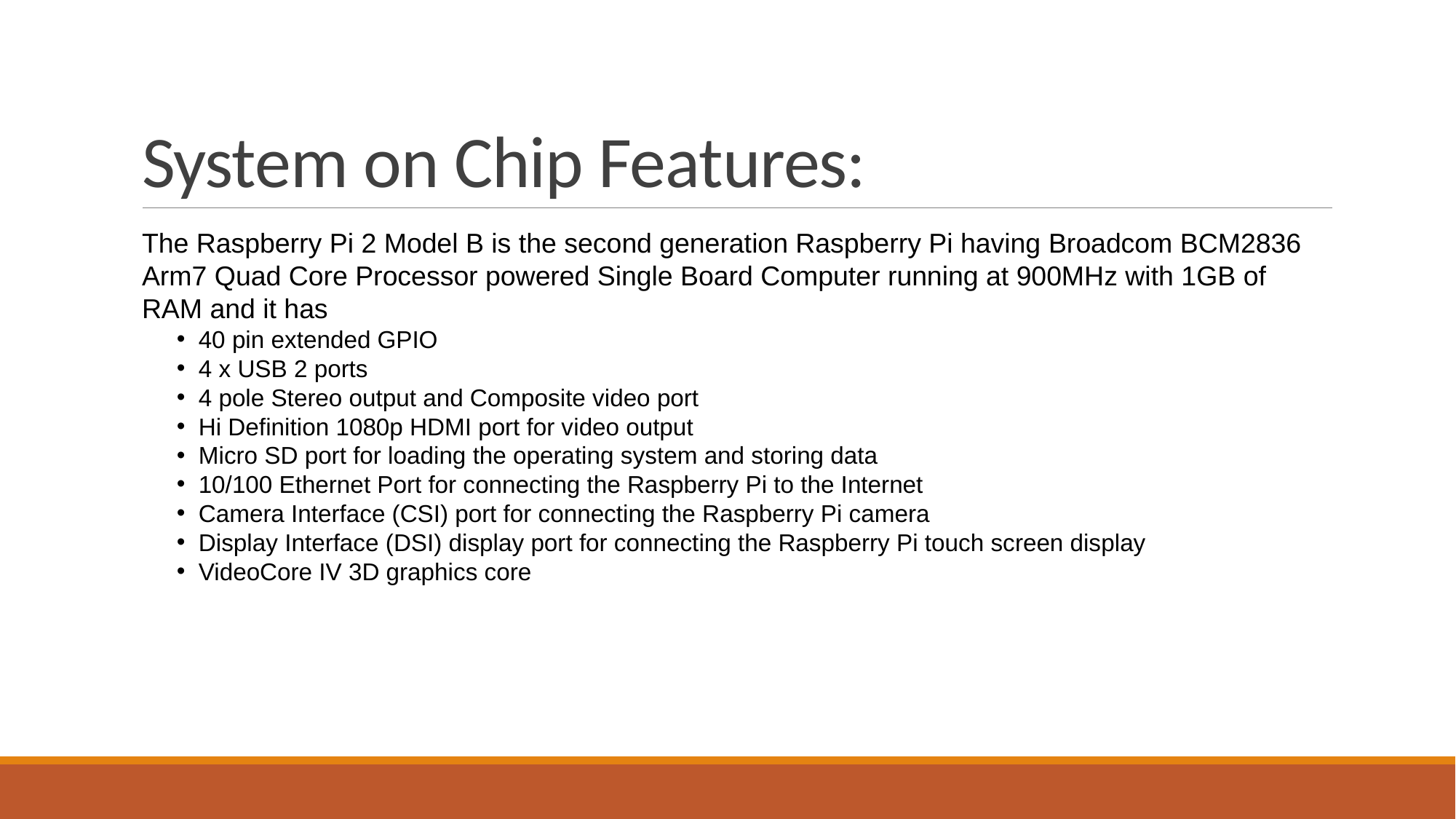

# System on Chip Features:
The Raspberry Pi 2 Model B is the second generation Raspberry Pi having Broadcom BCM2836 Arm7 Quad Core Processor powered Single Board Computer running at 900MHz with 1GB of RAM and it has
40 pin extended GPIO
4 x USB 2 ports
4 pole Stereo output and Composite video port
Hi Definition 1080p HDMI port for video output
Micro SD port for loading the operating system and storing data
10/100 Ethernet Port for connecting the Raspberry Pi to the Internet
Camera Interface (CSI) port for connecting the Raspberry Pi camera
Display Interface (DSI) display port for connecting the Raspberry Pi touch screen display
VideoCore IV 3D graphics core